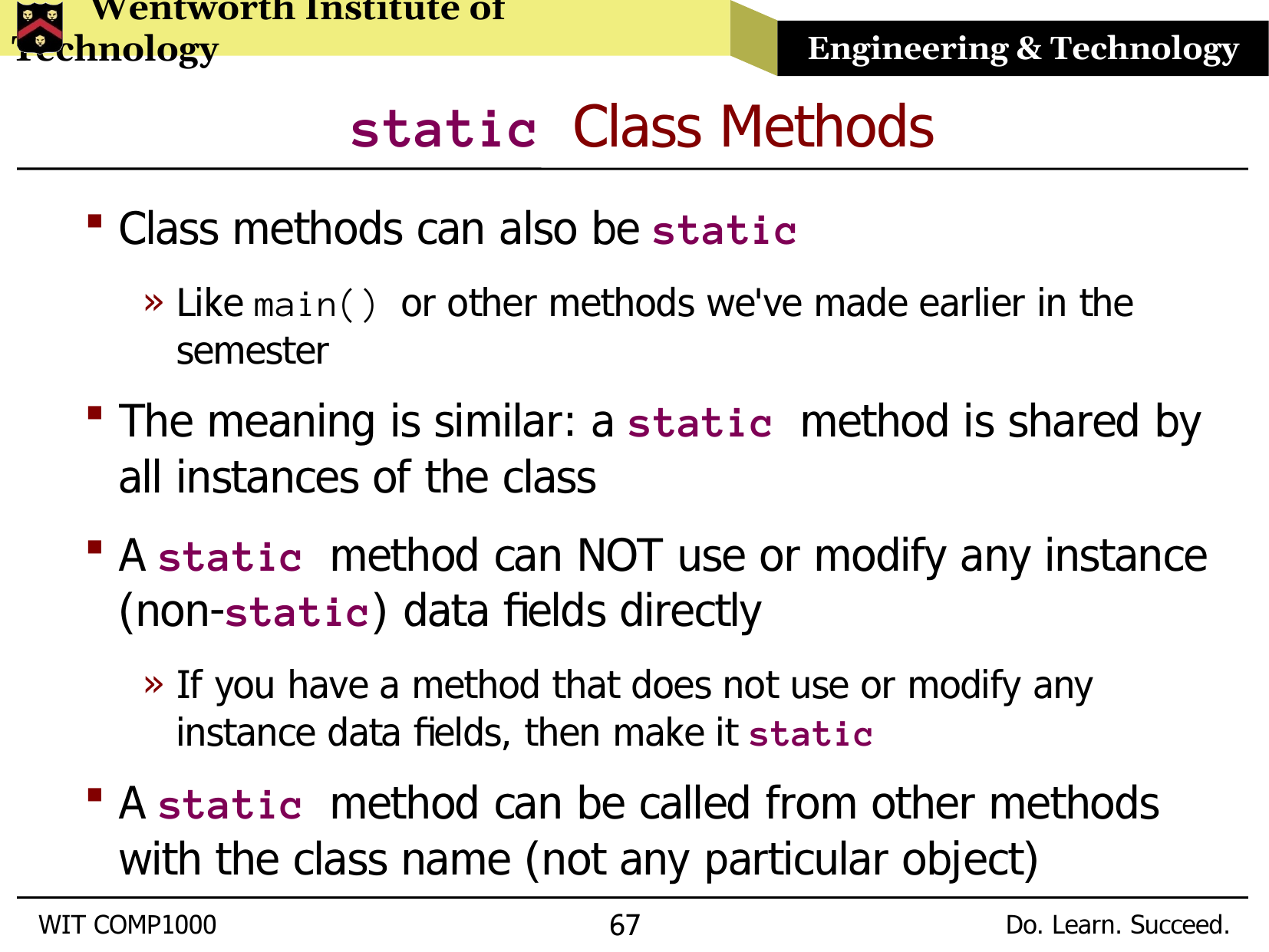

# static Class Methods
Class methods can also be static
Like main() or other methods we've made earlier in the semester
The meaning is similar: a static method is shared by all instances of the class
A static method can NOT use or modify any instance (non-static) data fields directly
If you have a method that does not use or modify any instance data fields, then make it static
A static method can be called from other methods with the class name (not any particular object)